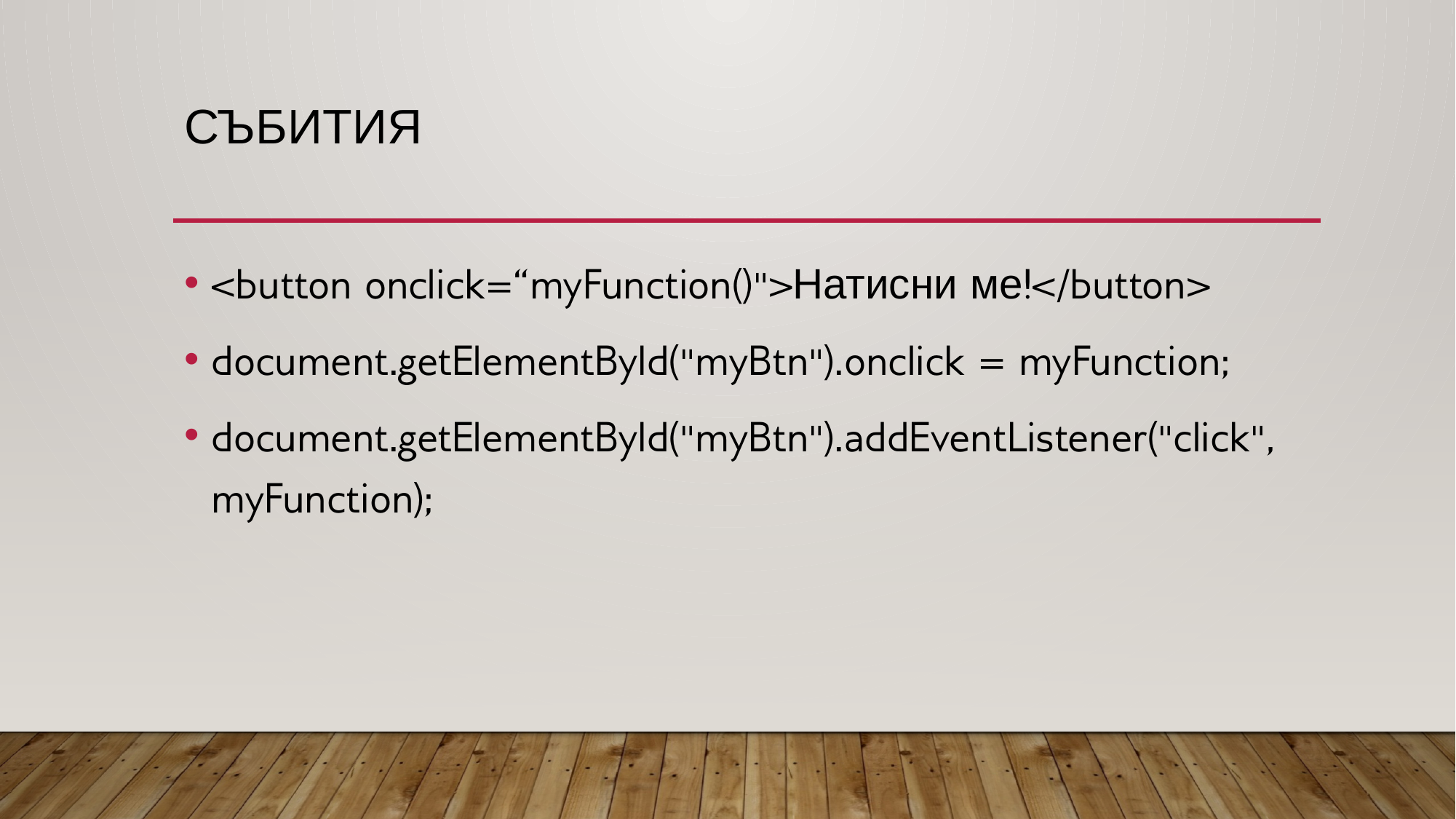

# СЪБИТИЯ
<button onclick=“myFunction()">Натисни ме!</button>
document.getElementById("myBtn").onclick = myFunction;
document.getElementById("myBtn").addEventListener("click", myFunction);